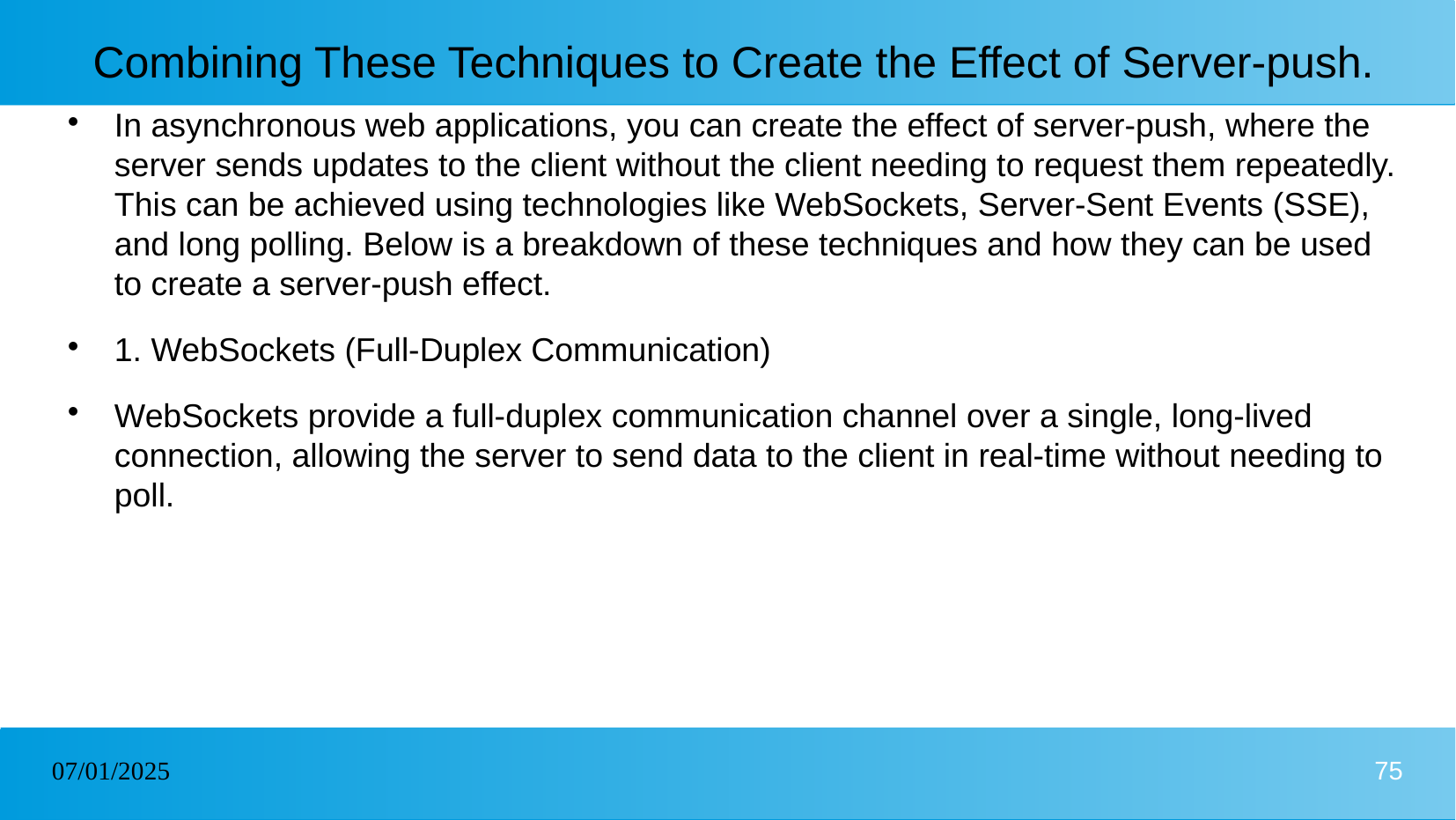

# Combining These Techniques to Create the Effect of Server-push.
In asynchronous web applications, you can create the effect of server-push, where the server sends updates to the client without the client needing to request them repeatedly. This can be achieved using technologies like WebSockets, Server-Sent Events (SSE), and long polling. Below is a breakdown of these techniques and how they can be used to create a server-push effect.
1. WebSockets (Full-Duplex Communication)
WebSockets provide a full-duplex communication channel over a single, long-lived connection, allowing the server to send data to the client in real-time without needing to poll.
07/01/2025
75